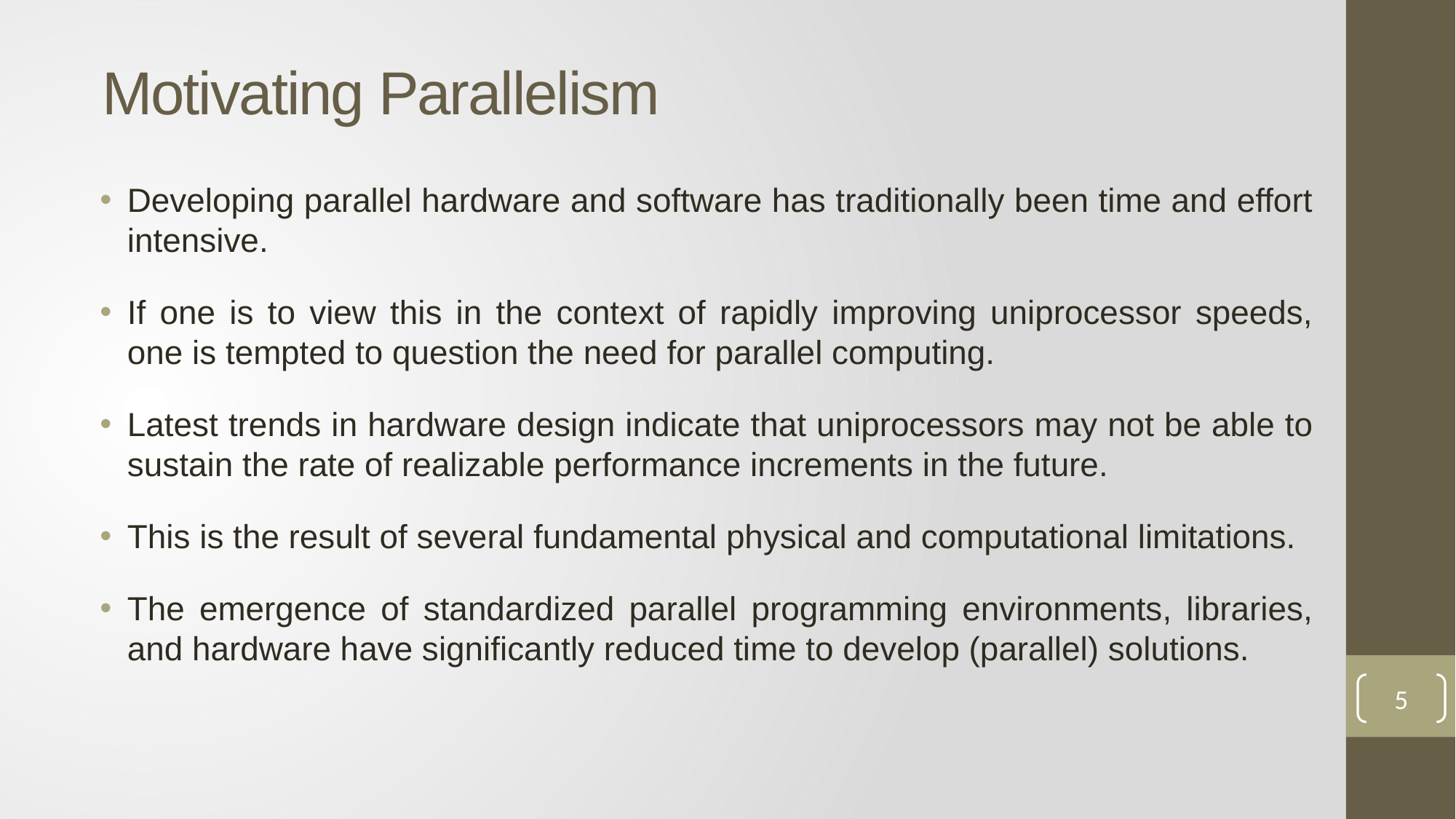

# Motivating Parallelism
Developing parallel hardware and software has traditionally been time and effort intensive.

If one is to view this in the context of rapidly improving uniprocessor speeds, one is tempted to question the need for parallel computing.

Latest trends in hardware design indicate that uniprocessors may not be able to sustain the rate of realizable performance increments in the future.

This is the result of several fundamental physical and computational limitations.

The emergence of standardized parallel programming environments, libraries, and hardware have significantly reduced time to develop (parallel) solutions.
5